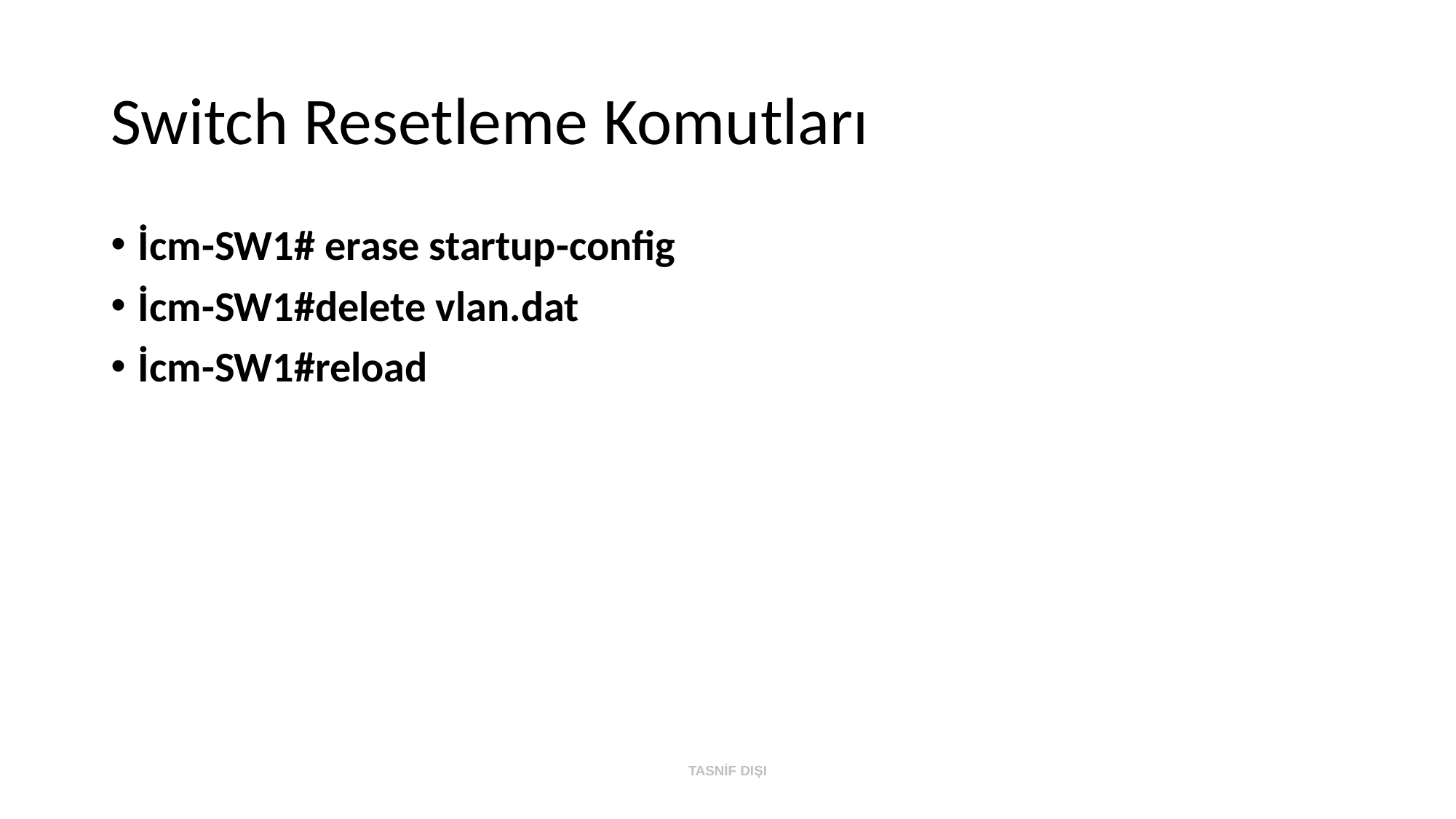

# Switch Resetleme Komutları
İcm-SW1# erase startup-config
İcm-SW1#delete vlan.dat
İcm-SW1#reload

TASNİF DIŞI